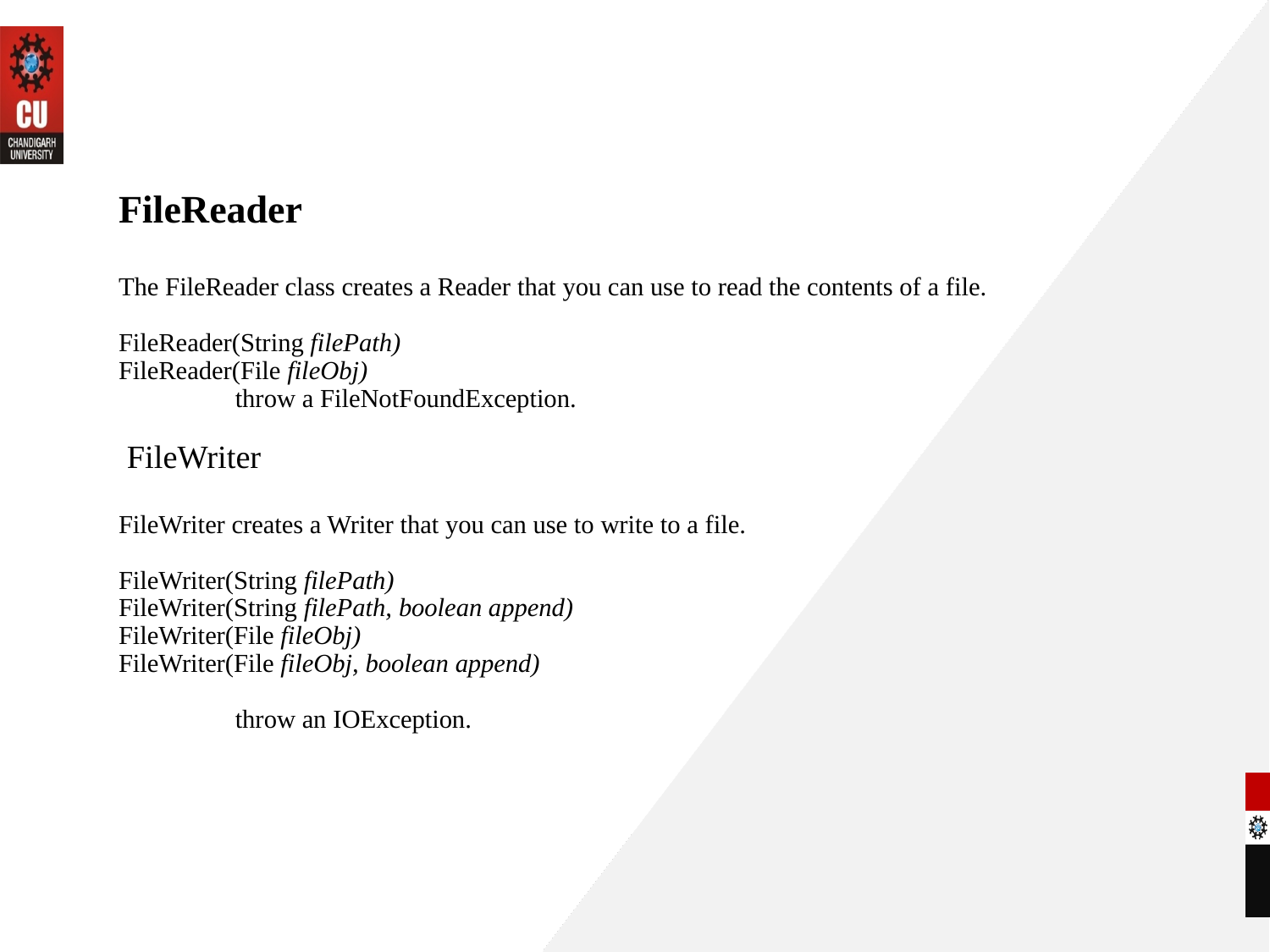

# FileReader The FileReader class creates a Reader that you can use to read the contents of a file. FileReader(String filePath) FileReader(File fileObj) throw a FileNotFoundException. FileWriter FileWriter creates a Writer that you can use to write to a file. FileWriter(String filePath) FileWriter(String filePath, boolean append) FileWriter(File fileObj) FileWriter(File fileObj, boolean append) throw an IOException.